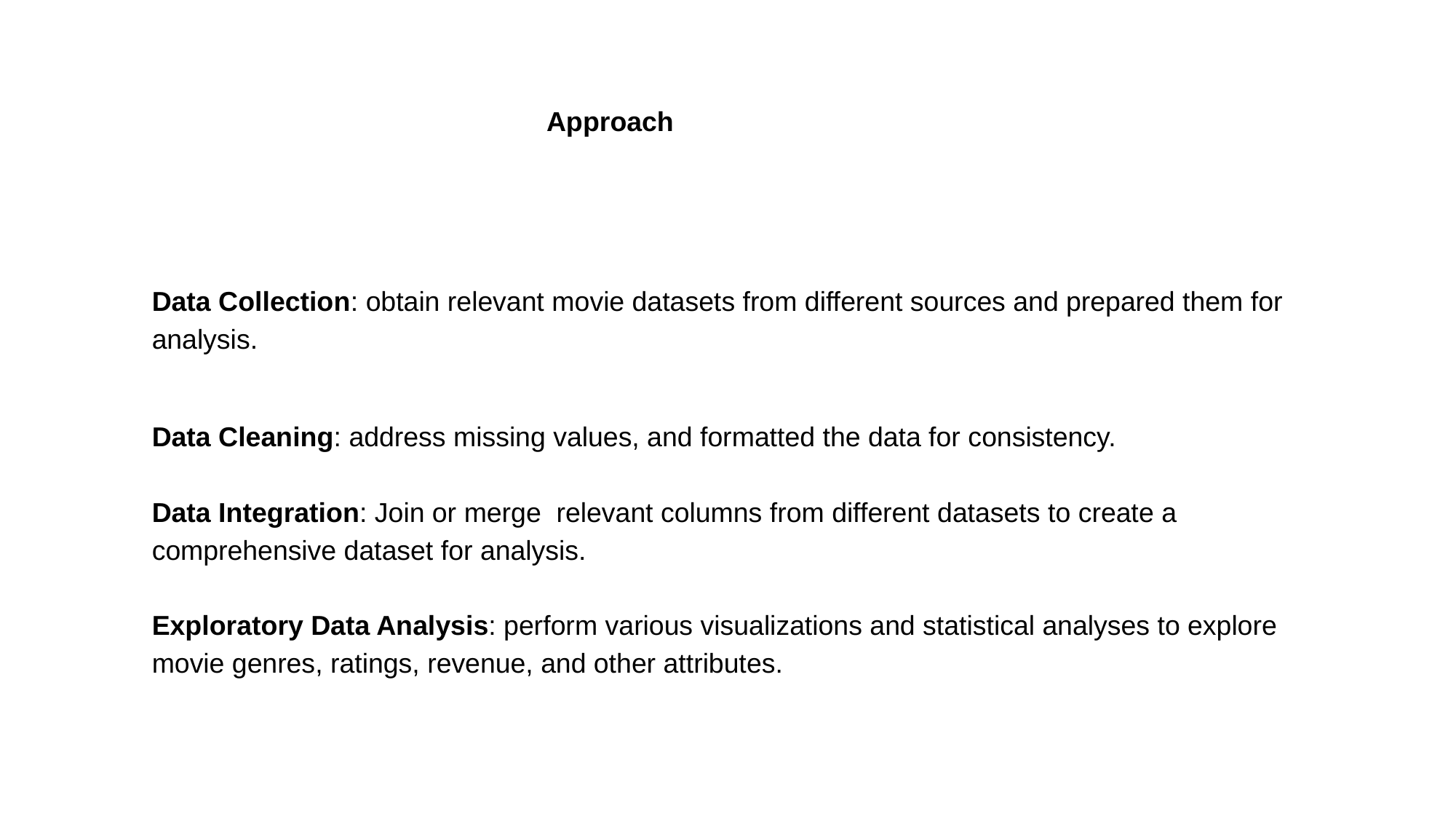

# Approach

Data Collection: obtain relevant movie datasets from different sources and prepared them for analysis.

Data Cleaning: address missing values, and formatted the data for consistency.

Data Integration: Join or merge  relevant columns from different datasets to create a comprehensive dataset for analysis.

Exploratory Data Analysis: perform various visualizations and statistical analyses to explore movie genres, ratings, revenue, and other attributes.